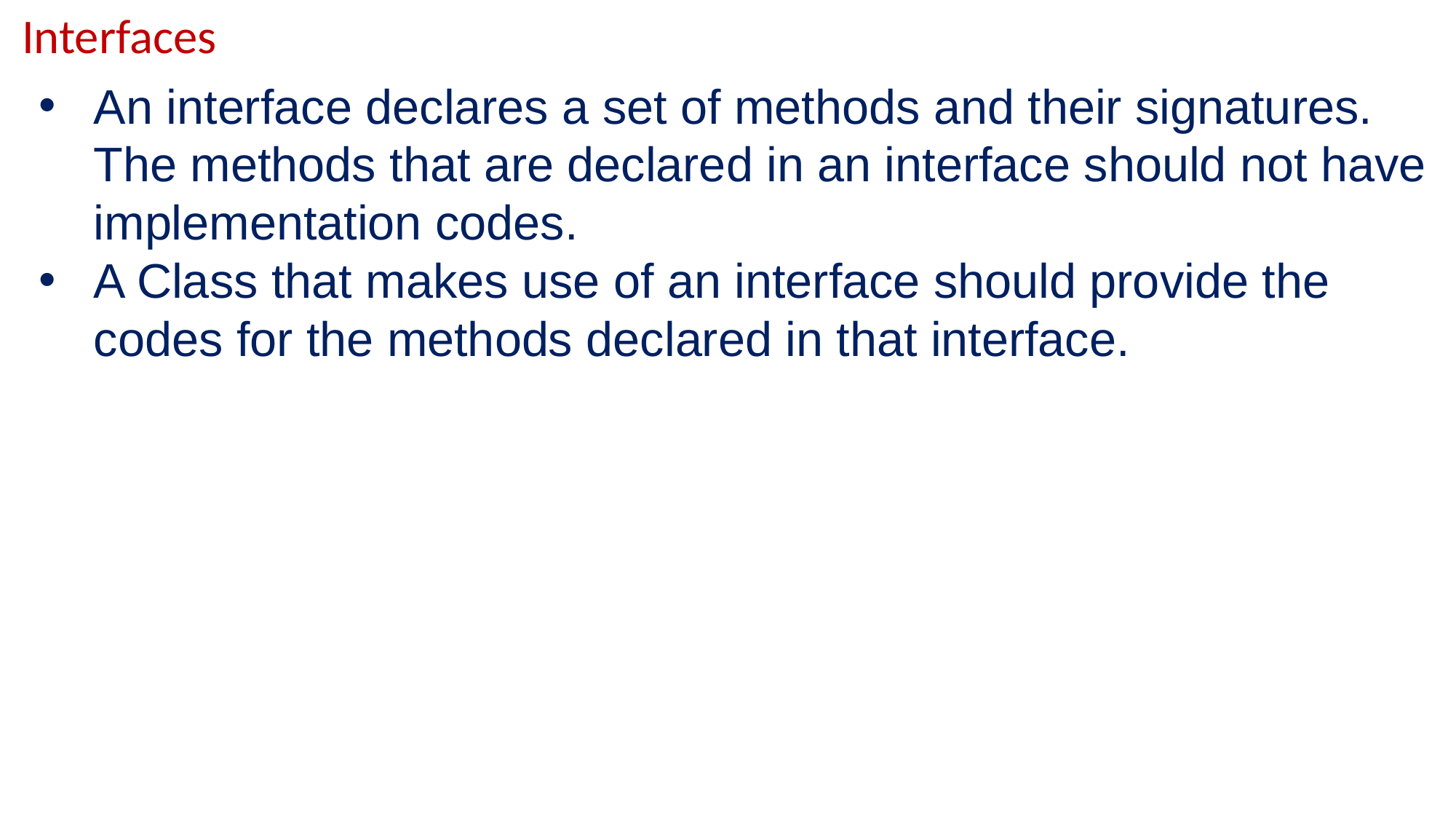

Interfaces
An interface declares a set of methods and their signatures. The methods that are declared in an interface should not have implementation codes.
A Class that makes use of an interface should provide the codes for the methods declared in that interface.